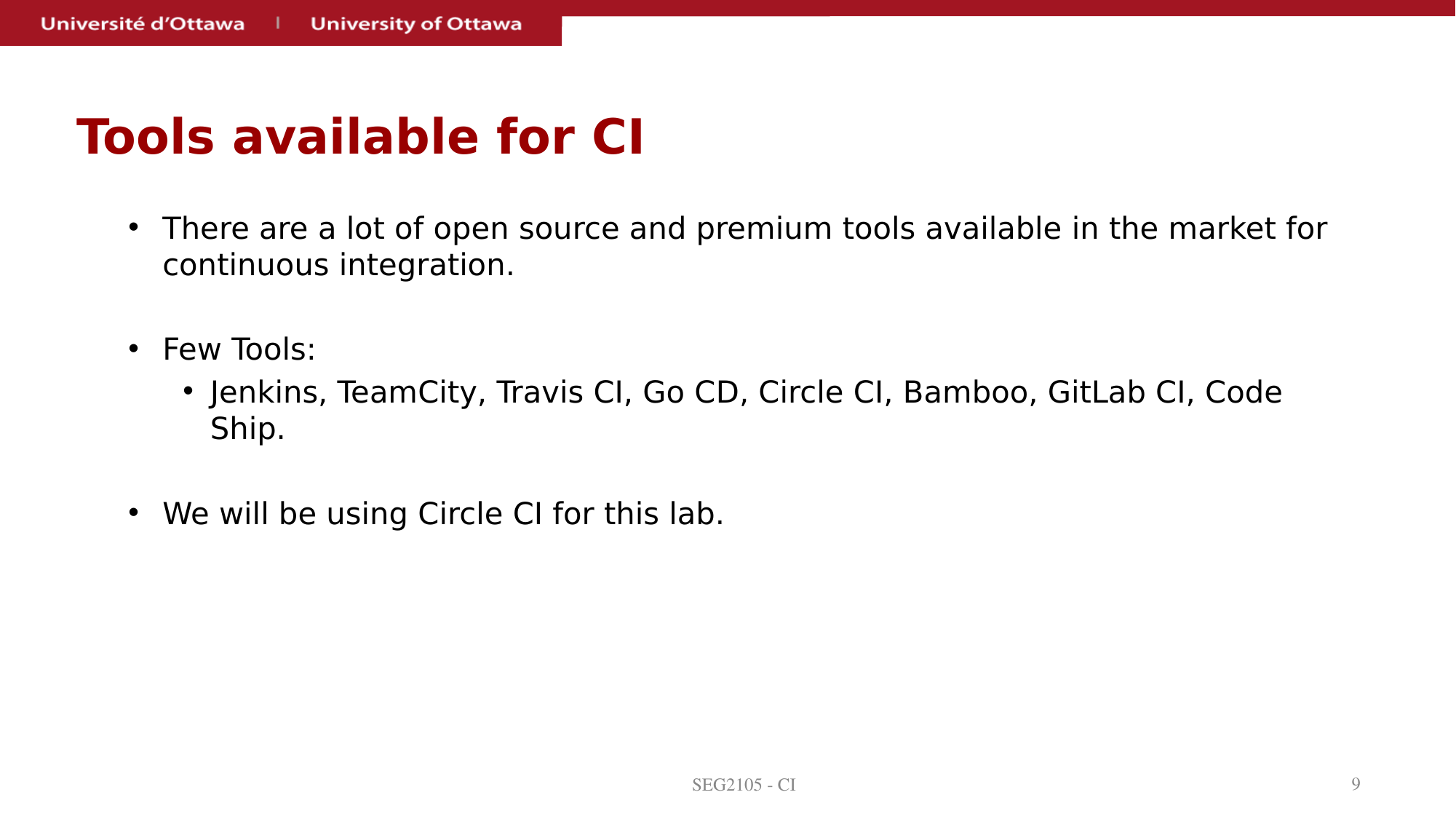

# Tools available for CI
There are a lot of open source and premium tools available in the market for continuous integration.

Few Tools:
Jenkins, TeamCity, Travis CI, Go CD, Circle CI, Bamboo, GitLab CI, Code Ship.

We will be using Circle CI for this lab.

SEG2105 - CI
9